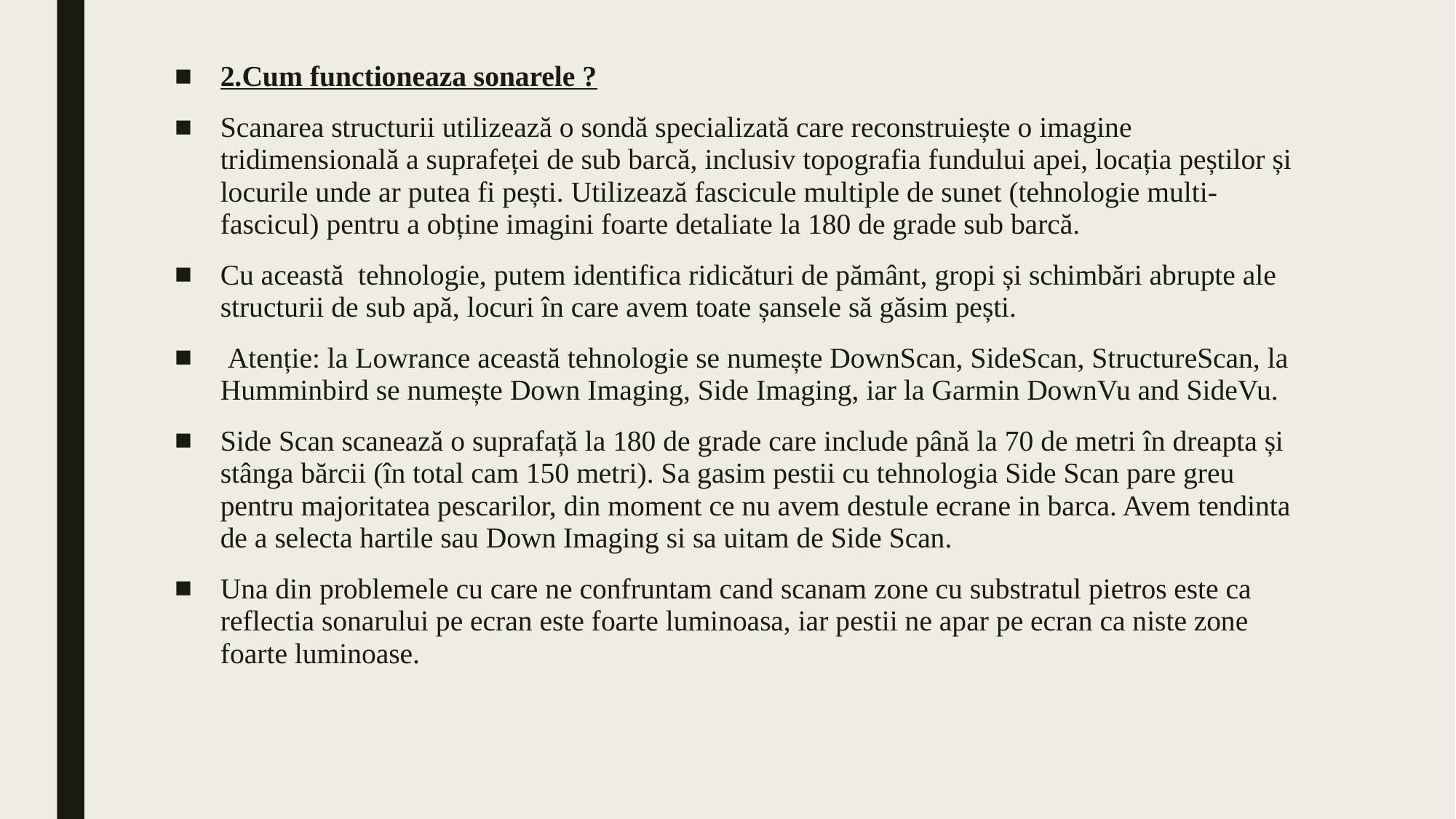

2.Cum functioneaza sonarele ?
Scanarea structurii utilizează o sondă specializată care reconstruiește o imagine tridimensională a suprafeței de sub barcă, inclusiv topografia fundului apei, locația peștilor și locurile unde ar putea fi pești. Utilizează fascicule multiple de sunet (tehnologie multi-fascicul) pentru a obține imagini foarte detaliate la 180 de grade sub barcă.
Cu această  tehnologie, putem identifica ridicături de pământ, gropi și schimbări abrupte ale structurii de sub apă, locuri în care avem toate șansele să găsim pești.
 Atenție: la Lowrance această tehnologie se numește DownScan, SideScan, StructureScan, la Humminbird se numește Down Imaging, Side Imaging, iar la Garmin DownVu and SideVu.
Side Scan scanează o suprafață la 180 de grade care include până la 70 de metri în dreapta și stânga bărcii (în total cam 150 metri). Sa gasim pestii cu tehnologia Side Scan pare greu pentru majoritatea pescarilor, din moment ce nu avem destule ecrane in barca. Avem tendinta de a selecta hartile sau Down Imaging si sa uitam de Side Scan.
Una din problemele cu care ne confruntam cand scanam zone cu substratul pietros este ca reflectia sonarului pe ecran este foarte luminoasa, iar pestii ne apar pe ecran ca niste zone foarte luminoase.